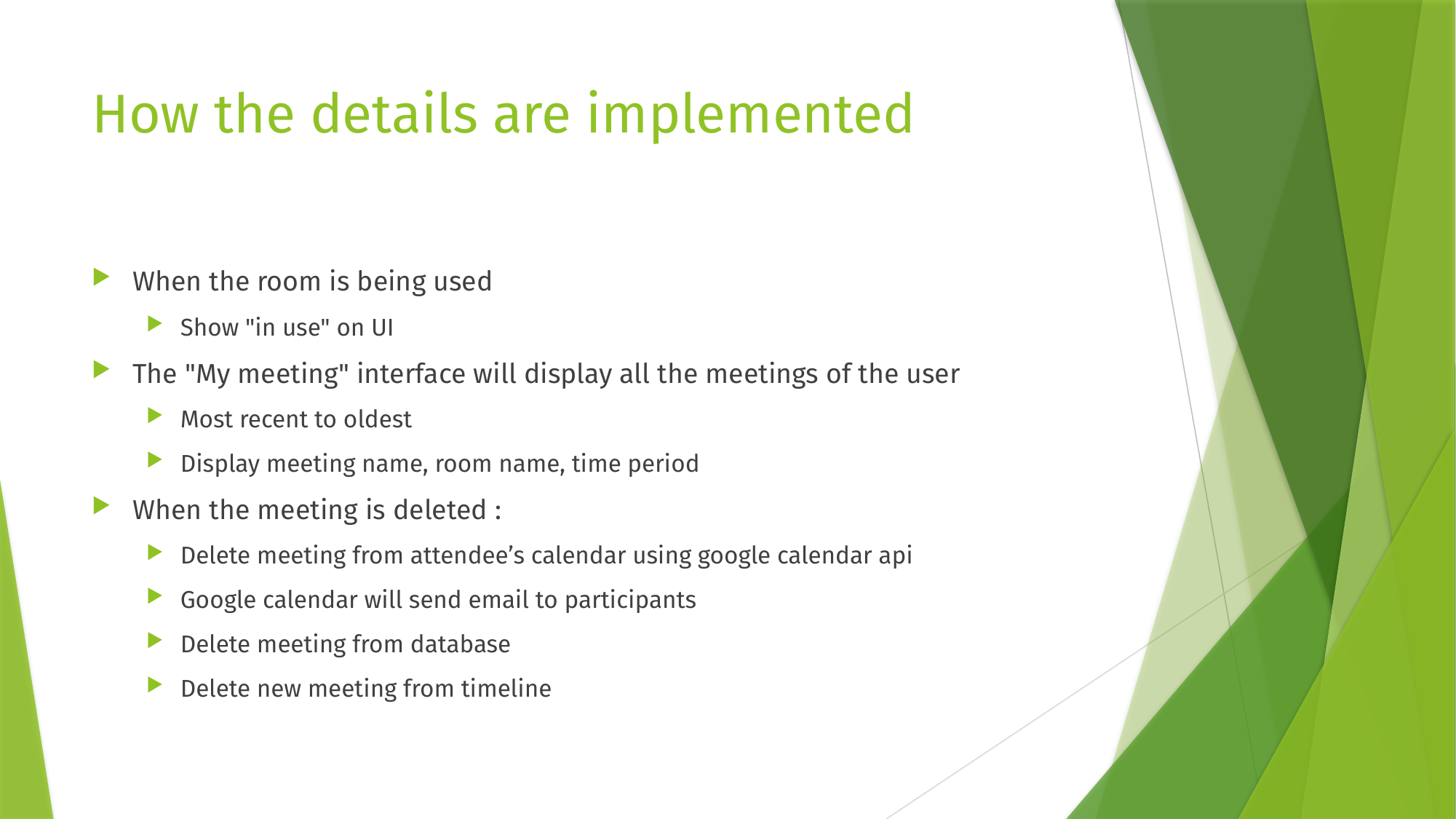

# How the details are implemented
When the room is being used
Show "in use" on UI
The "My meeting" interface will display all the meetings of the user
Most recent to oldest
Display meeting name, room name, time period
When the meeting is deleted :
Delete meeting from attendee’s calendar using google calendar api
Google calendar will send email to participants
Delete meeting from database
Delete new meeting from timeline